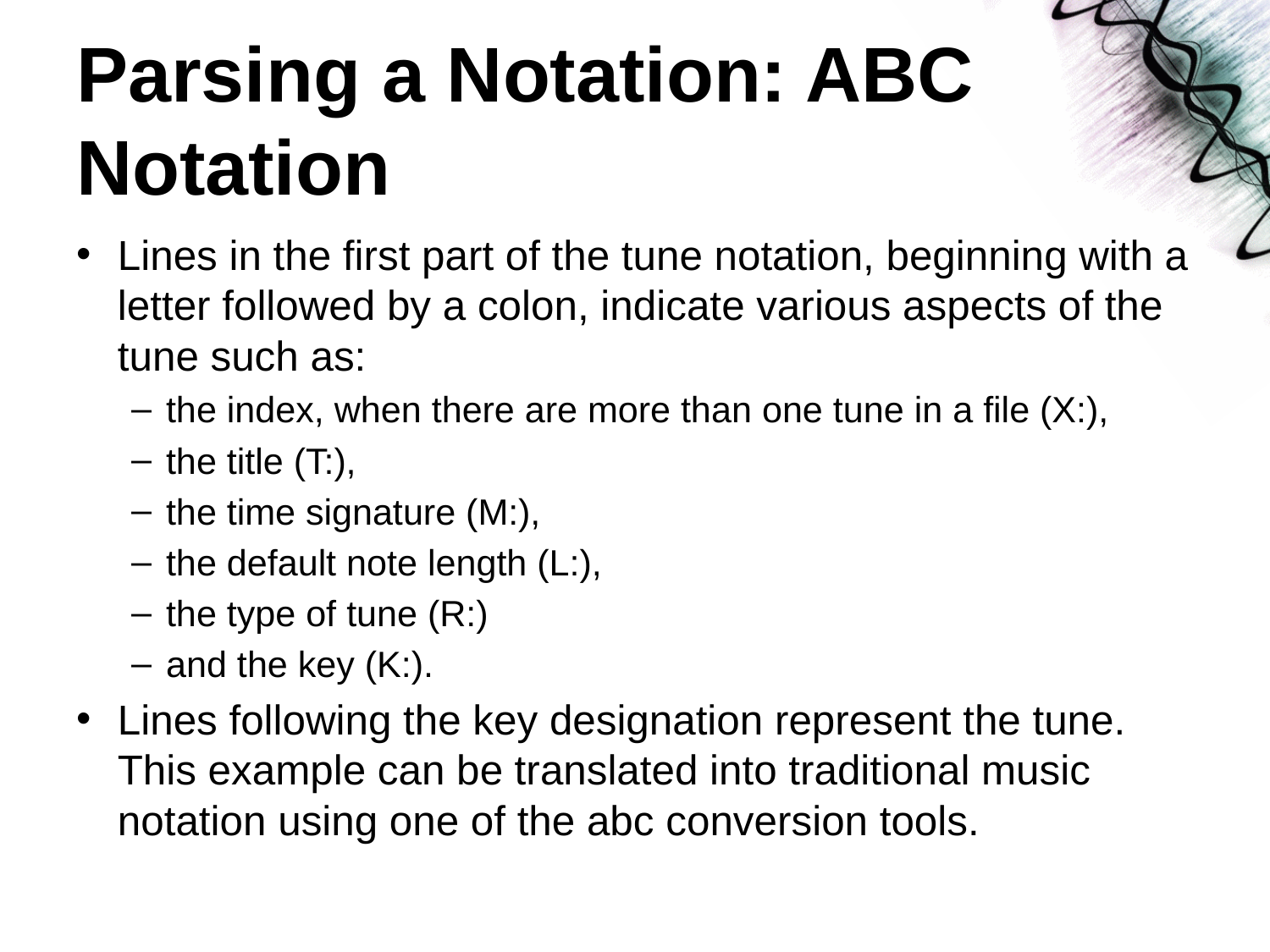

# Parsing a Notation: ABC Notation
Lines in the first part of the tune notation, beginning with a letter followed by a colon, indicate various aspects of the tune such as:
the index, when there are more than one tune in a file (X:),
the title (T:),
the time signature (M:),
the default note length (L:),
the type of tune (R:)
and the key (K:).
Lines following the key designation represent the tune. This example can be translated into traditional music notation using one of the abc conversion tools.